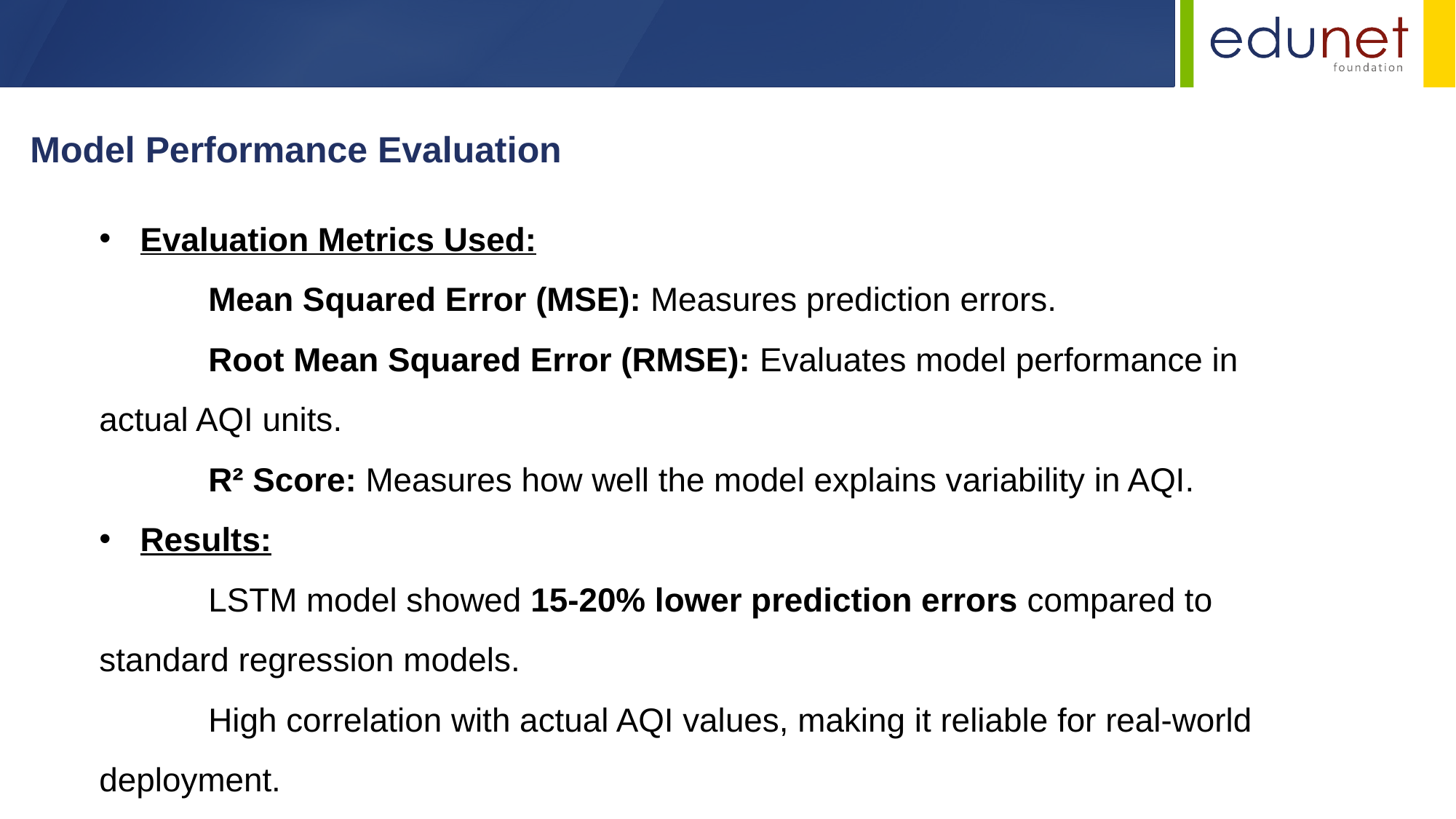

Model Performance Evaluation
Evaluation Metrics Used:
	Mean Squared Error (MSE): Measures prediction errors.
	Root Mean Squared Error (RMSE): Evaluates model performance in actual AQI units.
	R² Score: Measures how well the model explains variability in AQI.
Results:
	LSTM model showed 15-20% lower prediction errors compared to standard regression models.
	High correlation with actual AQI values, making it reliable for real-world deployment.